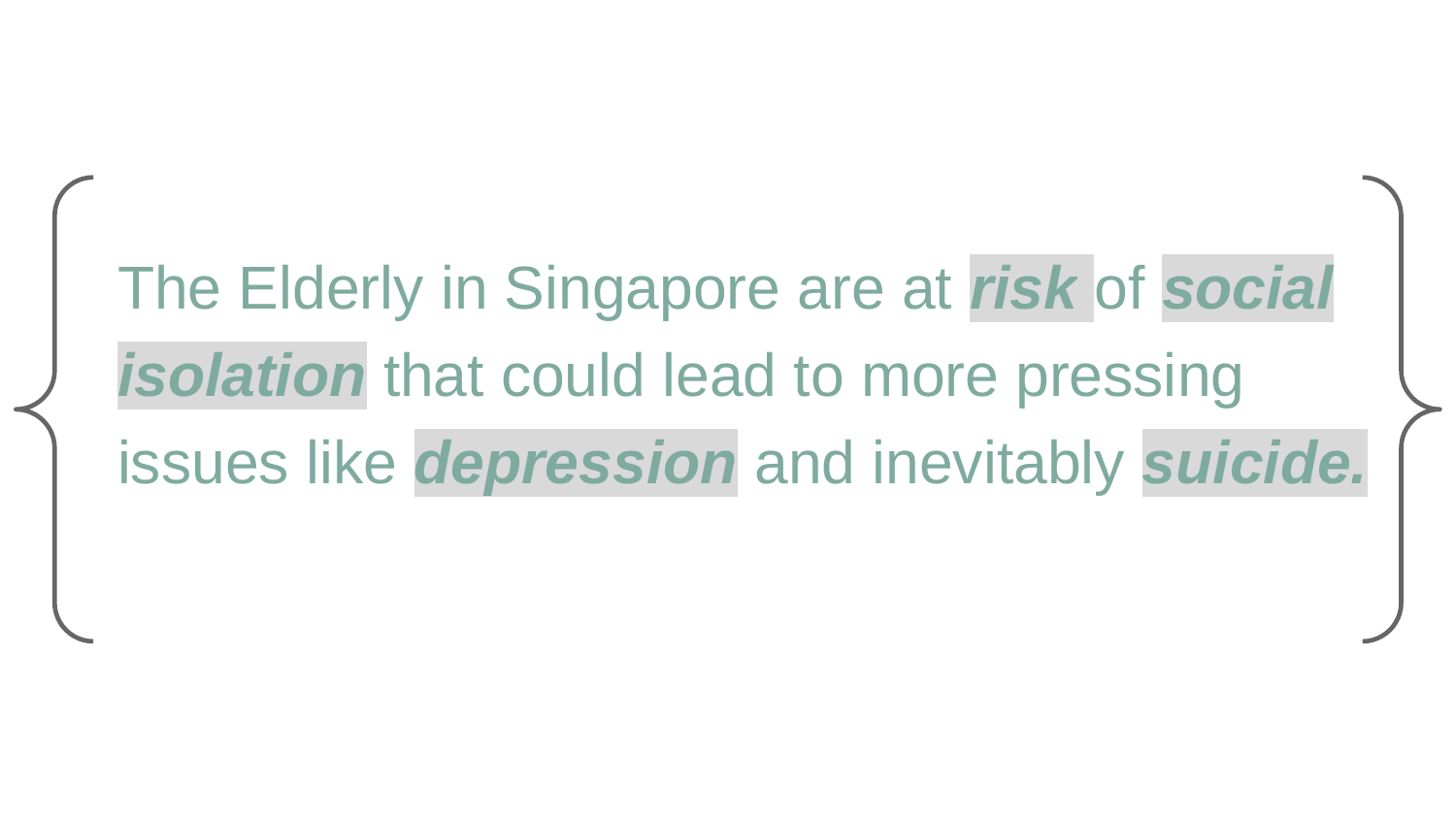

The Elderly in Singapore are at risk of social isolation that could lead to more pressing issues like depression and inevitably suicide.